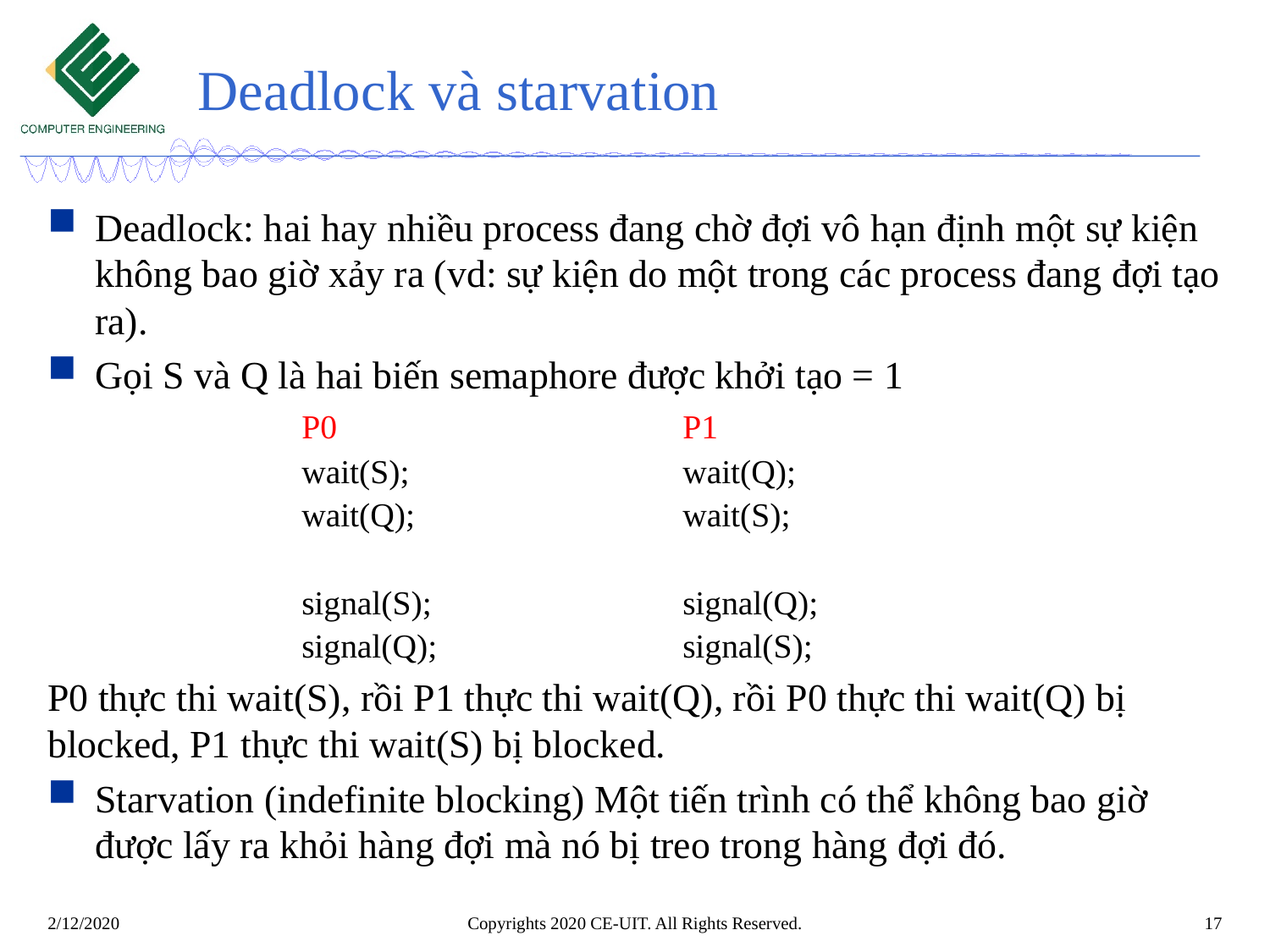

# Deadlock và starvation
Deadlock: hai hay nhiều process đang chờ đợi vô hạn định một sự kiện không bao giờ xảy ra (vd: sự kiện do một trong các process đang đợi tạo ra).
Gọi S và Q là hai biến semaphore được khởi tạo = 1
		P0			P1
		wait(S);			wait(Q);
		wait(Q);			wait(S);

		signal(S);		signal(Q);
		signal(Q);		signal(S);
P0 thực thi wait(S), rồi P1 thực thi wait(Q), rồi P0 thực thi wait(Q) bị blocked, P1 thực thi wait(S) bị blocked.
Starvation (indefinite blocking) Một tiến trình có thể không bao giờ được lấy ra khỏi hàng đợi mà nó bị treo trong hàng đợi đó.

Copyrights 2020 CE-UIT. All Rights Reserved.
17
2/12/2020